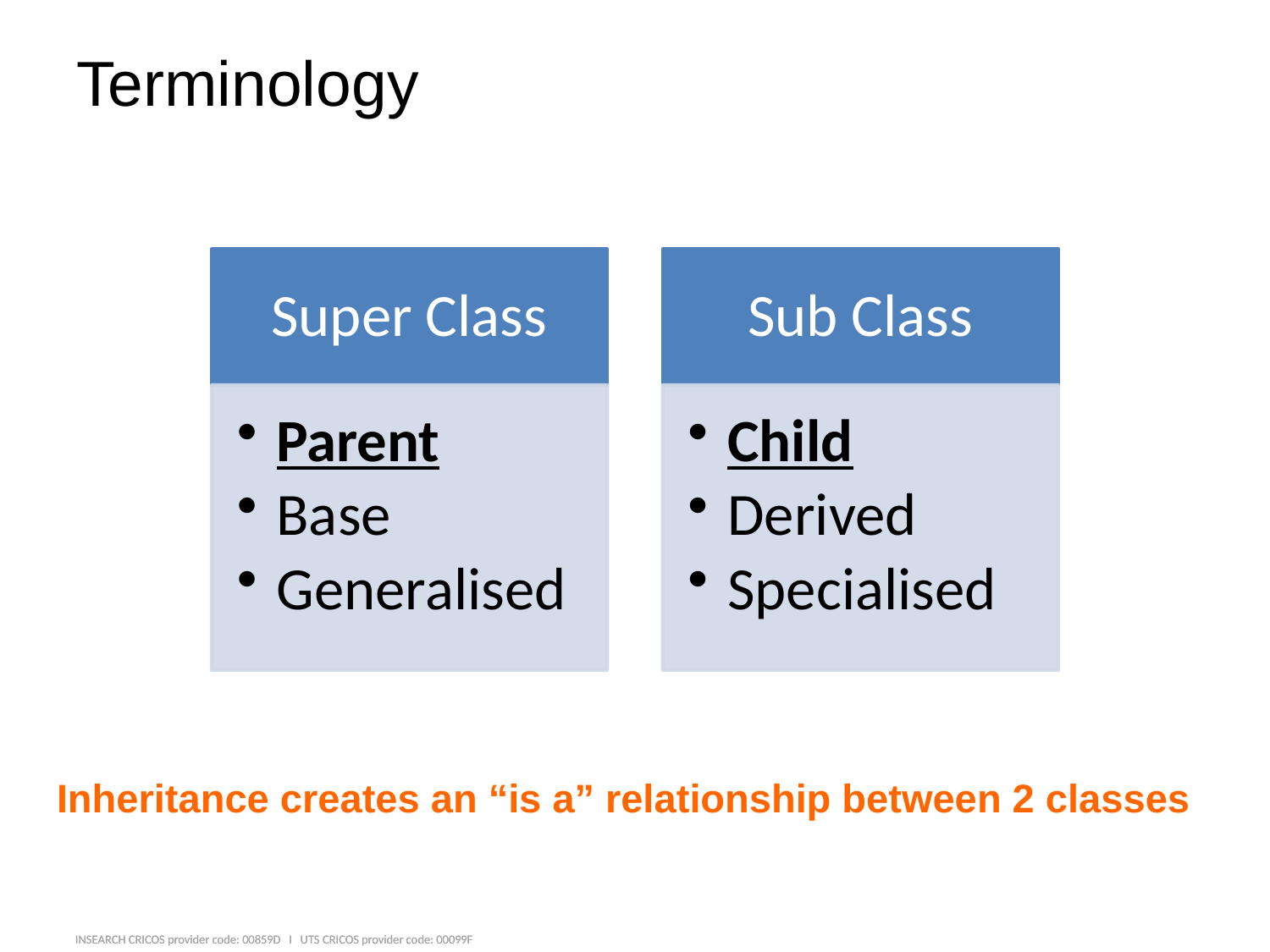

# Terminology
Super Class
Parent
Base
Generalised
Sub Class
Child
Derived
Specialised
Inheritance creates an “is a” relationship between 2 classes